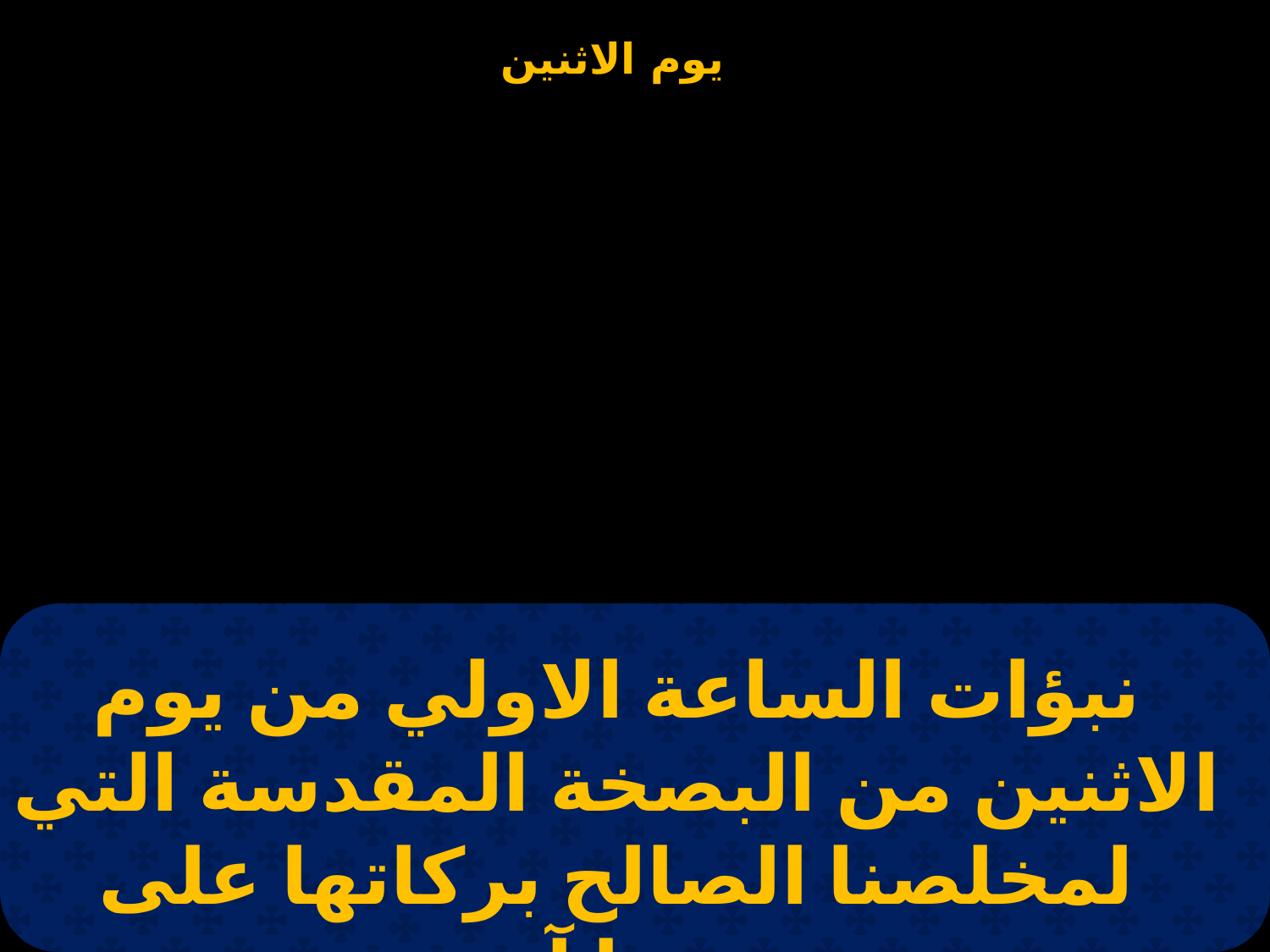

نبؤات الساعة الاولي من يوم الاثنين من البصخة المقدسة التي لمخلصنا الصالح بركاتها على جميعنا آمين